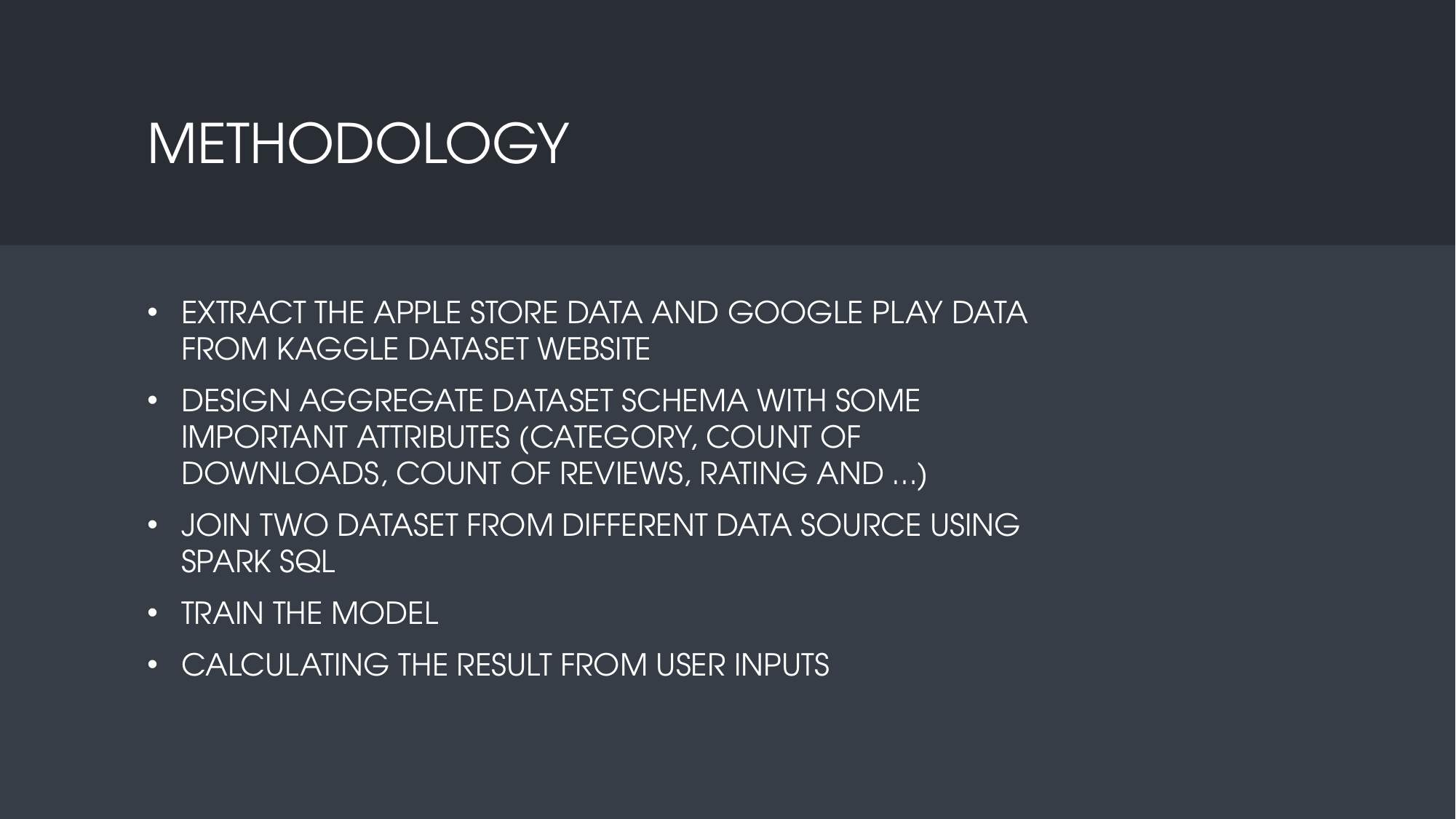

# Methodology
Extract the apple store data and google play data from kaggle dataset website
Design aggregate dataset schema with some important attributes (category, count of downloads, count of reviews, rating and …)
Join two dataset from different data source using spark sql
Train the model
Calculating the result from user inputs